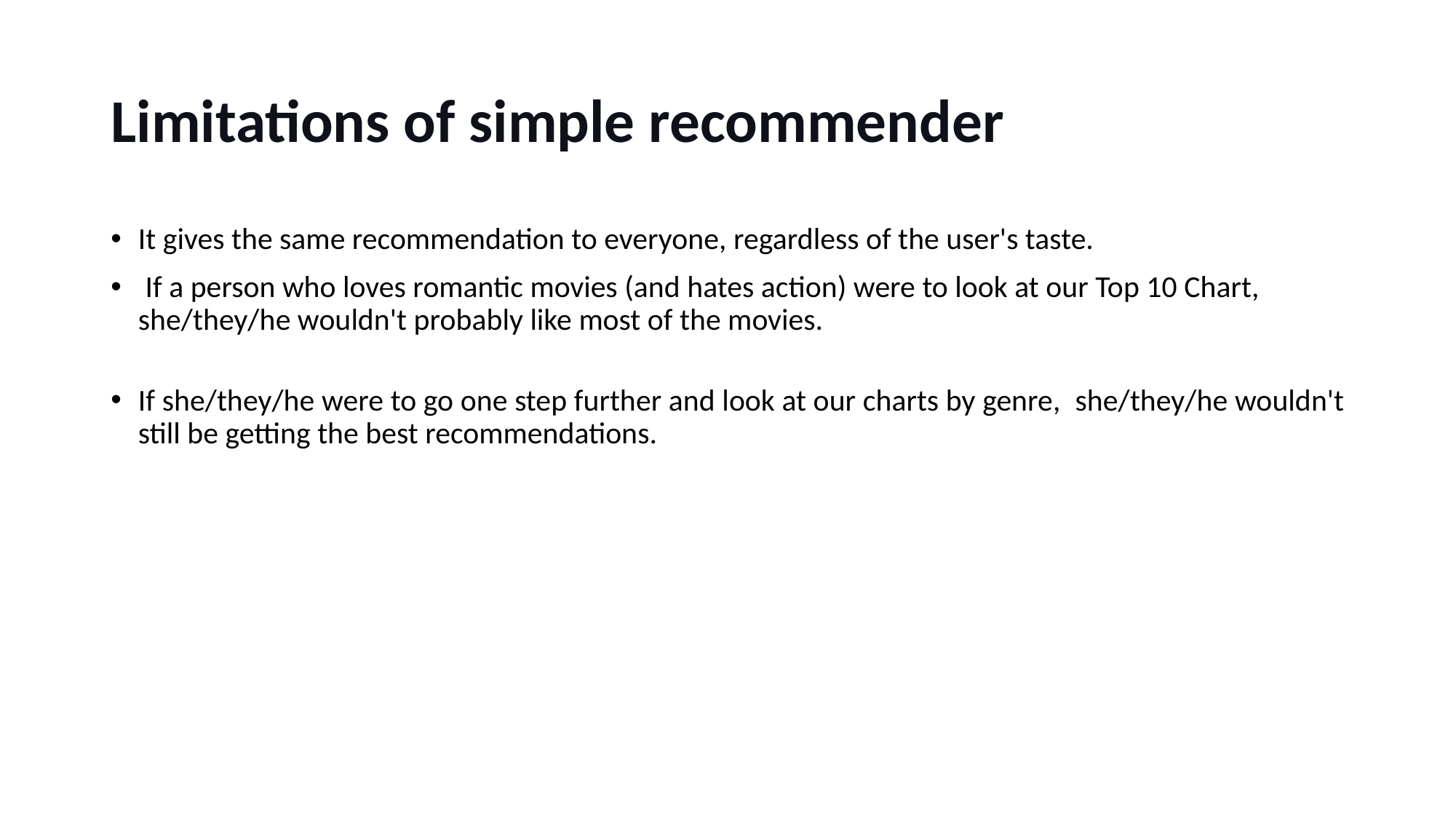

# Limitations of simple recommender
It gives the same recommendation to everyone, regardless of the user's taste.
 If a person who loves romantic movies (and hates action) were to look at our Top 10 Chart, she/they/he wouldn't probably like most of the movies.

If she/they/he were to go one step further and look at our charts by genre,  she/they/he wouldn't still be getting the best recommendations.